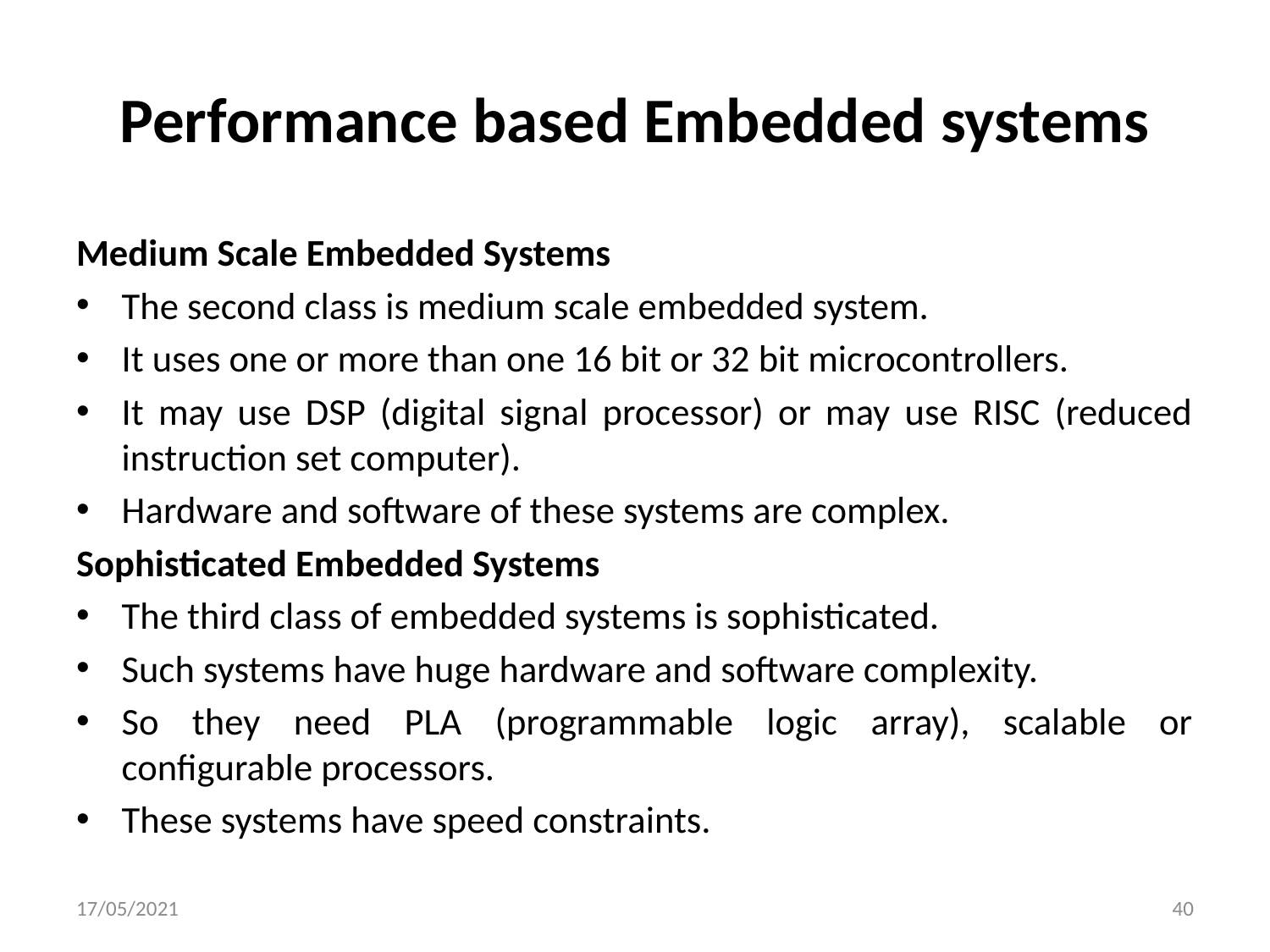

# Performance based Embedded systems
Medium Scale Embedded Systems
The second class is medium scale embedded system.
It uses one or more than one 16 bit or 32 bit microcontrollers.
It may use DSP (digital signal processor) or may use RISC (reduced instruction set computer).
Hardware and software of these systems are complex.
Sophisticated Embedded Systems
The third class of embedded systems is sophisticated.
Such systems have huge hardware and software complexity.
So they need PLA (programmable logic array), scalable or configurable processors.
These systems have speed constraints.

17/05/2021

40